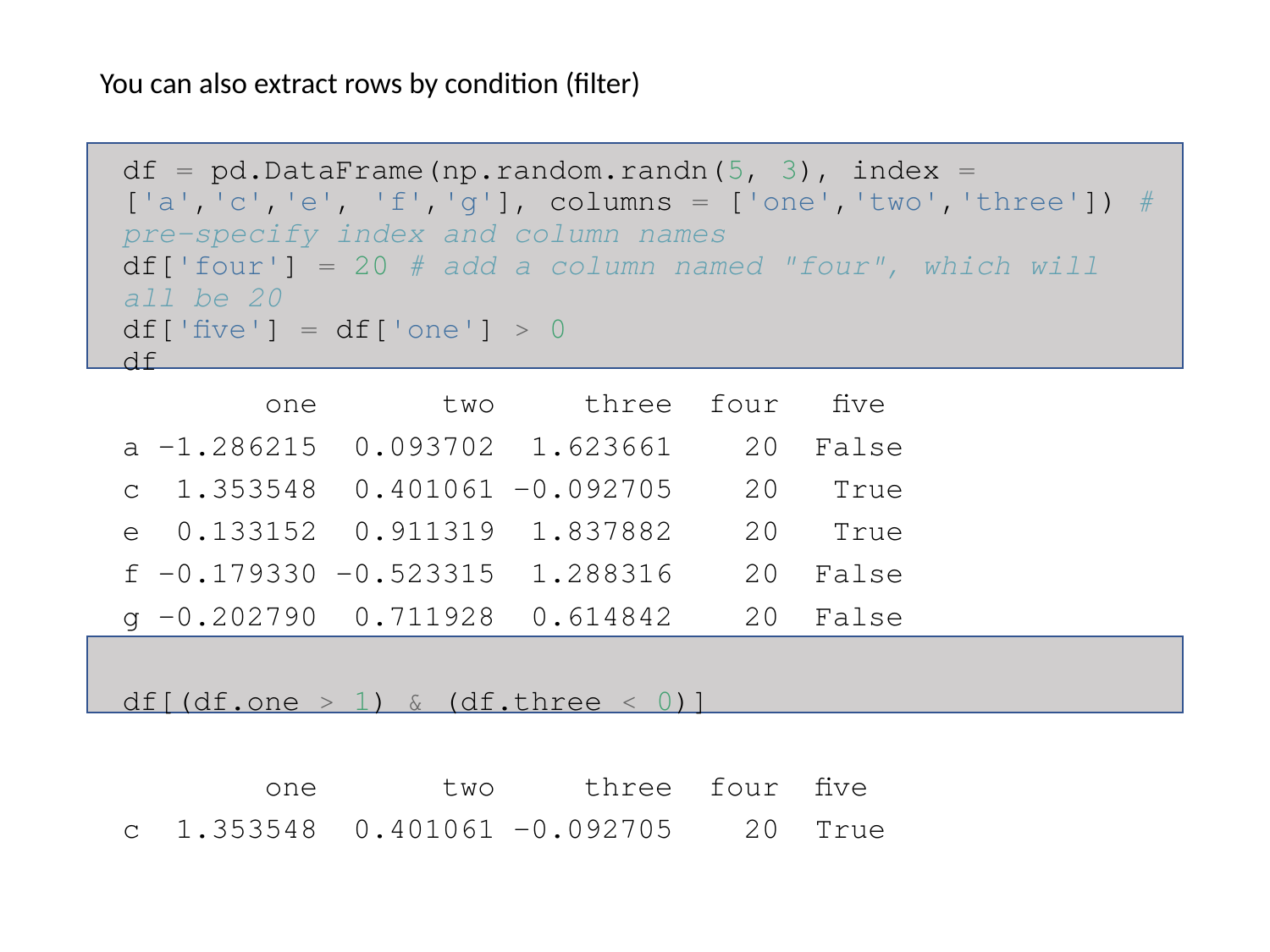

You can also extract rows by condition (filter)

df = pd.DataFrame(np.random.randn(5, 3), index = ['a','c','e', 'f','g'], columns = ['one','two','three']) # pre-specify index and column names
df['four'] = 20 # add a column named "four", which will all be 20
df['five'] = df['one'] > 0
df
        one       two     three  four   five
a -1.286215  0.093702  1.623661    20  False
c  1.353548  0.401061 -0.092705    20   True
e  0.133152  0.911319  1.837882    20   True
f -0.179330 -0.523315  1.288316    20  False
g -0.202790  0.711928  0.614842    20  False

df[(df.one > 1) & (df.three < 0)]

        one       two     three  four  five
c  1.353548  0.401061 -0.092705    20  True